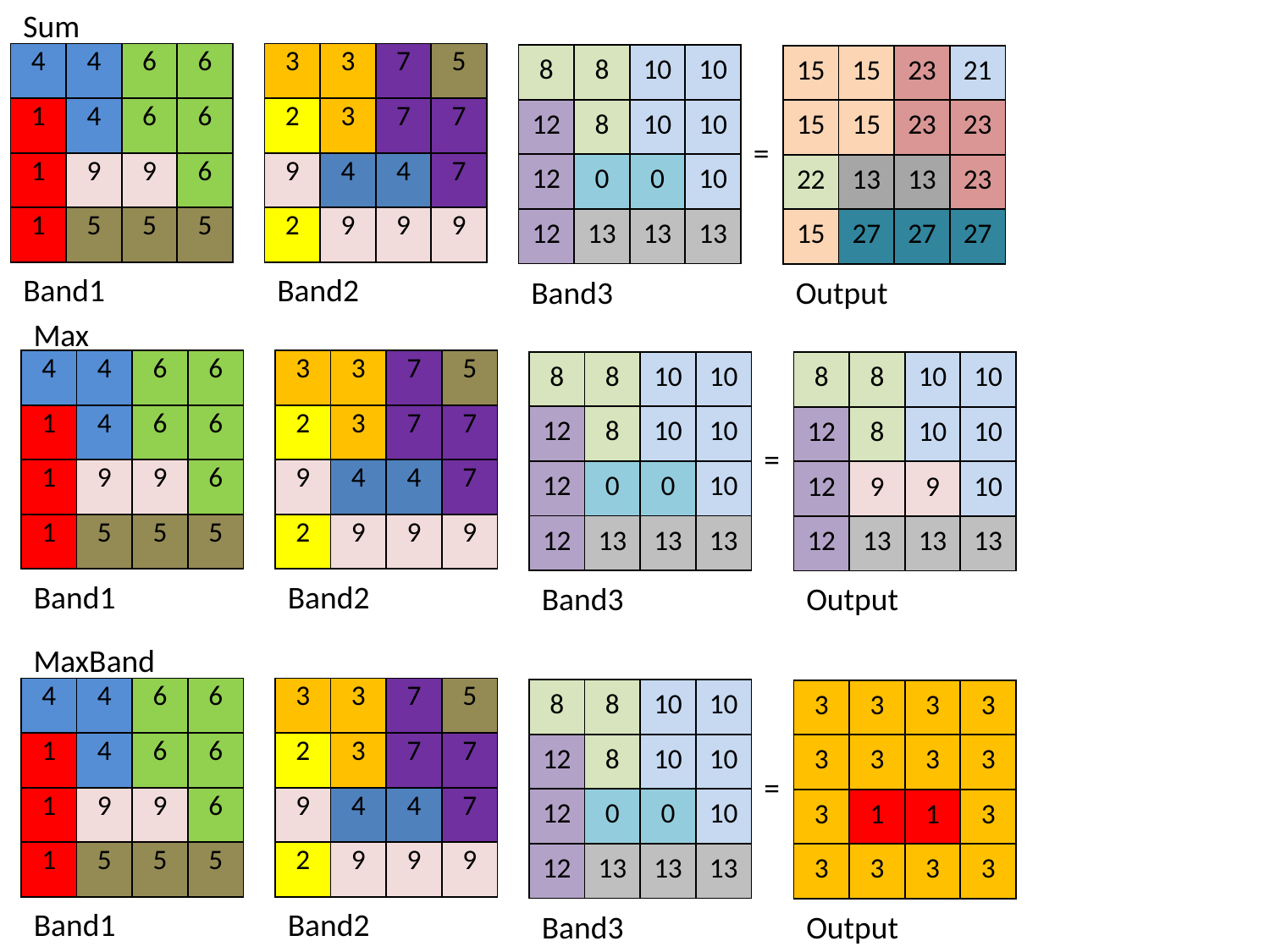

Sum
| 4 | 4 | 6 | 6 |
| --- | --- | --- | --- |
| 1 | 4 | 6 | 6 |
| 1 | 9 | 9 | 6 |
| 1 | 5 | 5 | 5 |
| 3 | 3 | 7 | 5 |
| --- | --- | --- | --- |
| 2 | 3 | 7 | 7 |
| 9 | 4 | 4 | 7 |
| 2 | 9 | 9 | 9 |
| 8 | 8 | 10 | 10 |
| --- | --- | --- | --- |
| 12 | 8 | 10 | 10 |
| 12 | 0 | 0 | 10 |
| 12 | 13 | 13 | 13 |
| 15 | 15 | 23 | 21 |
| --- | --- | --- | --- |
| 15 | 15 | 23 | 23 |
| 22 | 13 | 13 | 23 |
| 15 | 27 | 27 | 27 |
=
Band1
Band2
Band3
Output
Max
| 4 | 4 | 6 | 6 |
| --- | --- | --- | --- |
| 1 | 4 | 6 | 6 |
| 1 | 9 | 9 | 6 |
| 1 | 5 | 5 | 5 |
| 3 | 3 | 7 | 5 |
| --- | --- | --- | --- |
| 2 | 3 | 7 | 7 |
| 9 | 4 | 4 | 7 |
| 2 | 9 | 9 | 9 |
| 8 | 8 | 10 | 10 |
| --- | --- | --- | --- |
| 12 | 8 | 10 | 10 |
| 12 | 0 | 0 | 10 |
| 12 | 13 | 13 | 13 |
| 8 | 8 | 10 | 10 |
| --- | --- | --- | --- |
| 12 | 8 | 10 | 10 |
| 12 | 9 | 9 | 10 |
| 12 | 13 | 13 | 13 |
=
Band1
Band2
Band3
Output
MaxBand
| 4 | 4 | 6 | 6 |
| --- | --- | --- | --- |
| 1 | 4 | 6 | 6 |
| 1 | 9 | 9 | 6 |
| 1 | 5 | 5 | 5 |
| 3 | 3 | 7 | 5 |
| --- | --- | --- | --- |
| 2 | 3 | 7 | 7 |
| 9 | 4 | 4 | 7 |
| 2 | 9 | 9 | 9 |
| 8 | 8 | 10 | 10 |
| --- | --- | --- | --- |
| 12 | 8 | 10 | 10 |
| 12 | 0 | 0 | 10 |
| 12 | 13 | 13 | 13 |
| 3 | 3 | 3 | 3 |
| --- | --- | --- | --- |
| 3 | 3 | 3 | 3 |
| 3 | 1 | 1 | 3 |
| 3 | 3 | 3 | 3 |
=
Band1
Band2
Band3
Output